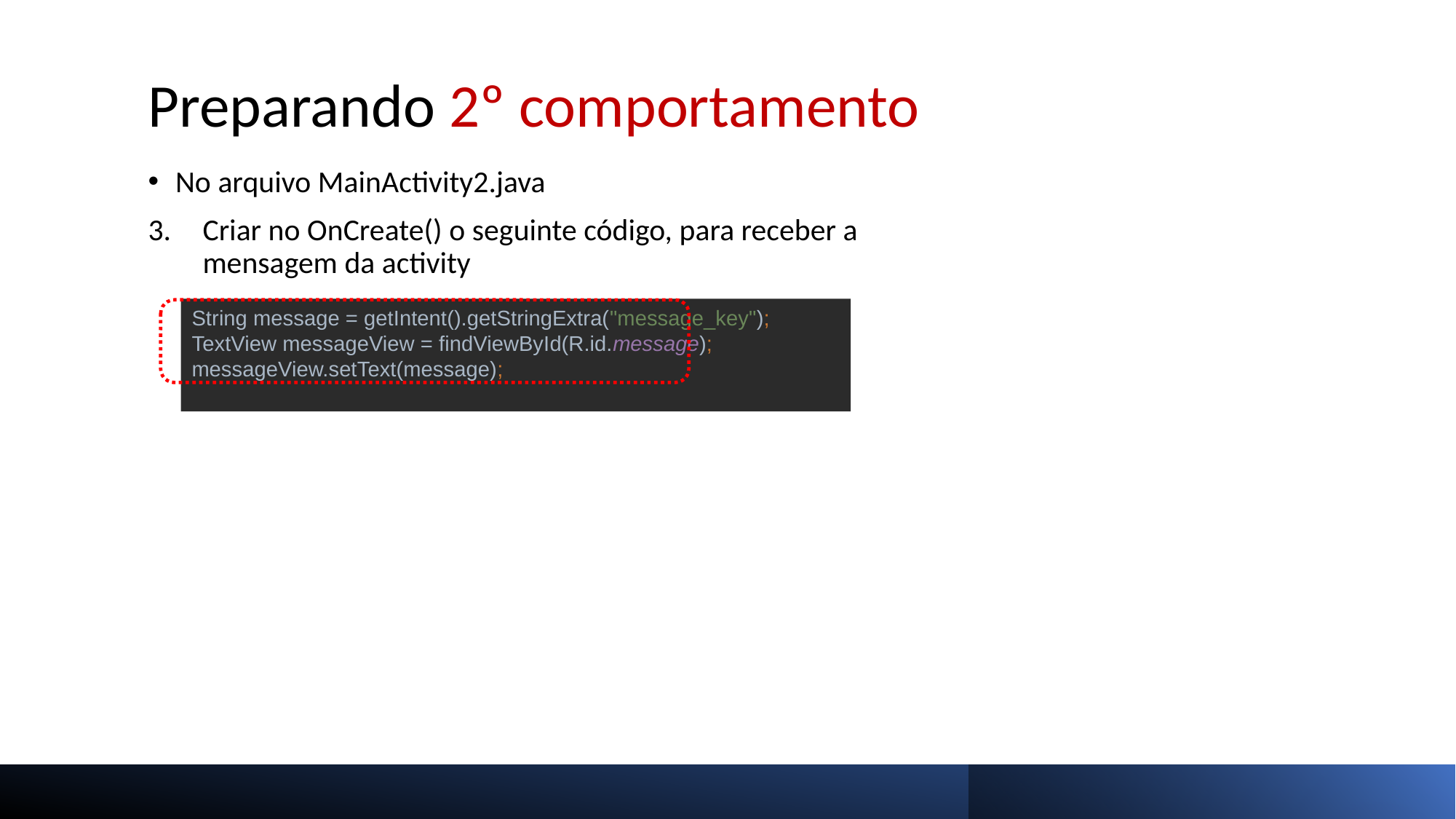

# Preparando 2º comportamento
No arquivo MainActivity2.java
Criar no OnCreate() o seguinte código, para receber a mensagem da activity

String message = getIntent().getStringExtra("message_key");
TextView messageView = findViewById(R.id.message);
messageView.setText(message);